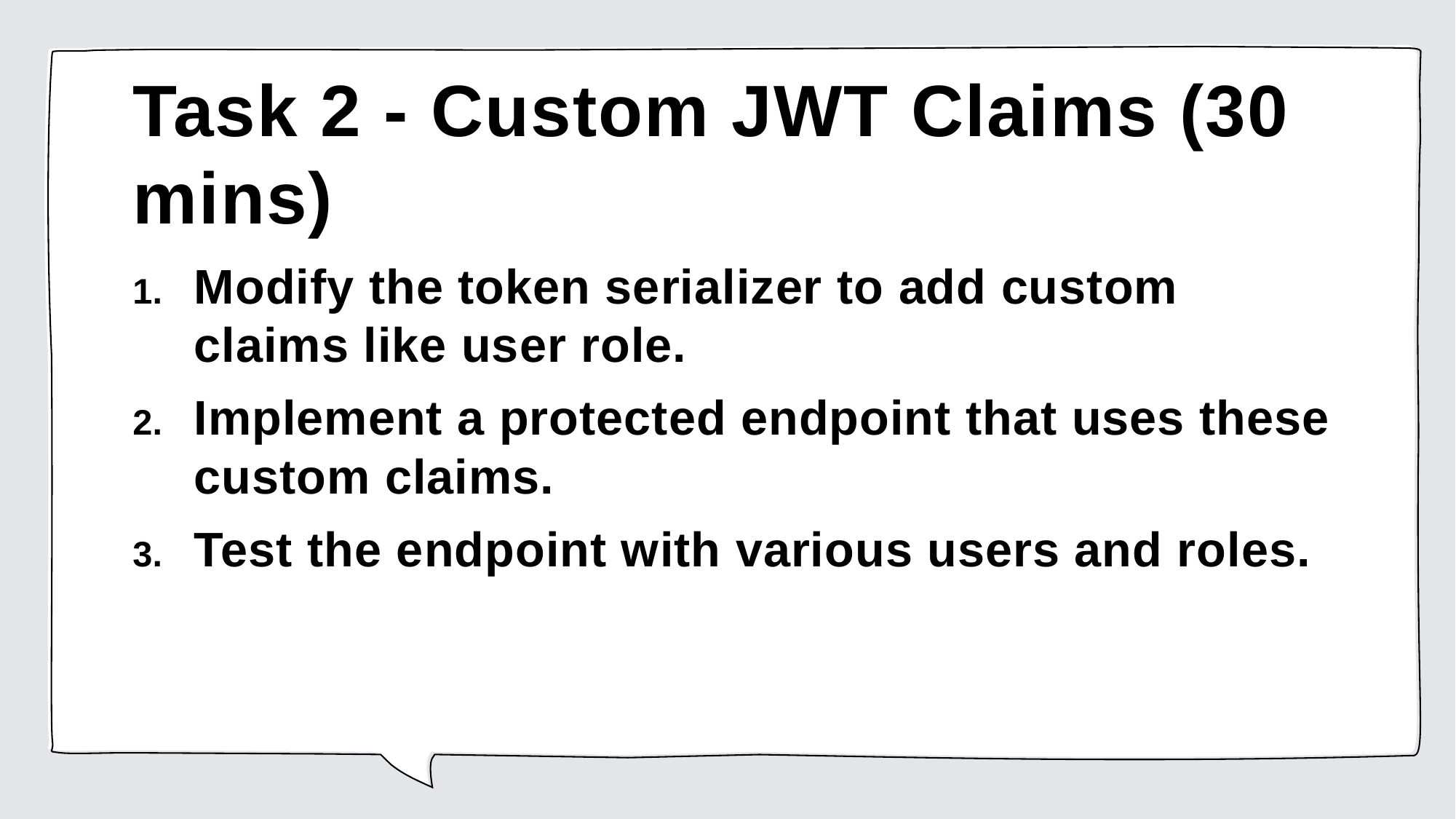

# Task 2 - Custom JWT Claims (30 mins)
Modify the token serializer to add custom claims like user role.
Implement a protected endpoint that uses these custom claims.
Test the endpoint with various users and roles.